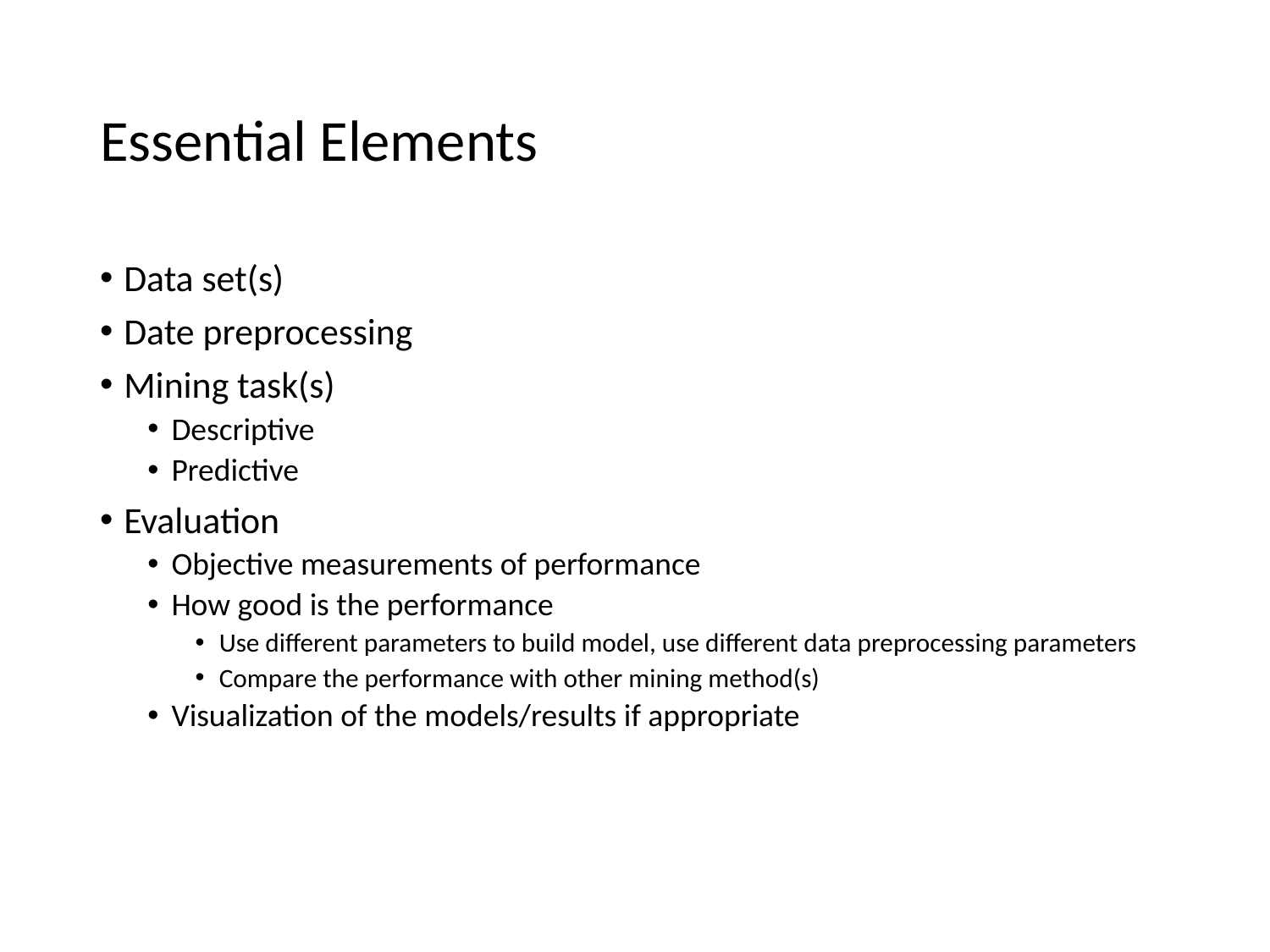

# Essential Elements
Data set(s)
Date preprocessing
Mining task(s)
Descriptive
Predictive
Evaluation
Objective measurements of performance
How good is the performance
Use different parameters to build model, use different data preprocessing parameters
Compare the performance with other mining method(s)
Visualization of the models/results if appropriate